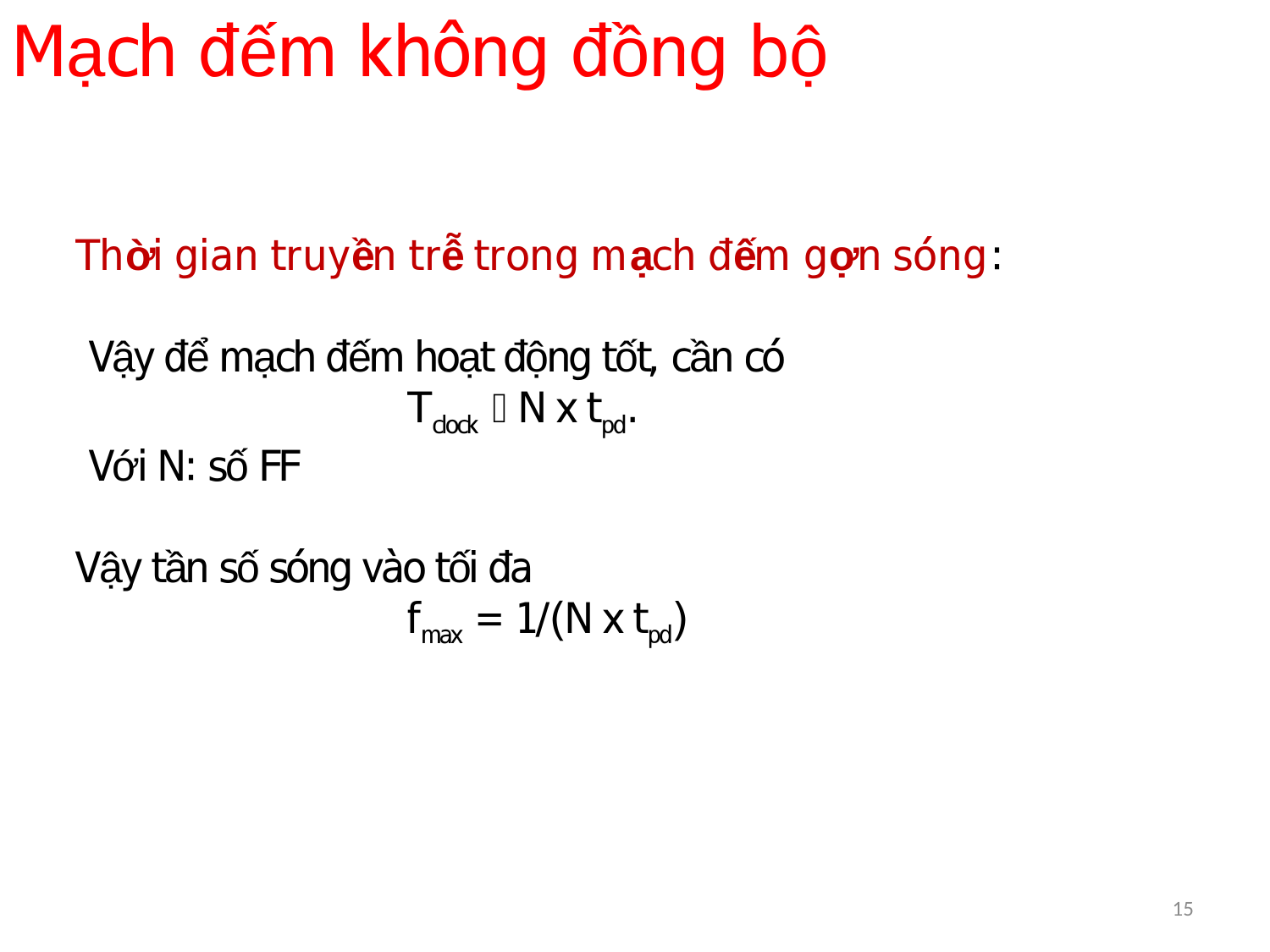

Mạch đếm không đồng bộ
Thời gian truyền trễ trong mạch đếm gợn sóng:

 Vậy để mạch đếm hoạt động tốt, cần có
                             Tclock ≥ N x tpd.
 Với N: số FF

Vậy tần số sóng vào tối đa
                             fmax = 1/(N x tpd)

15